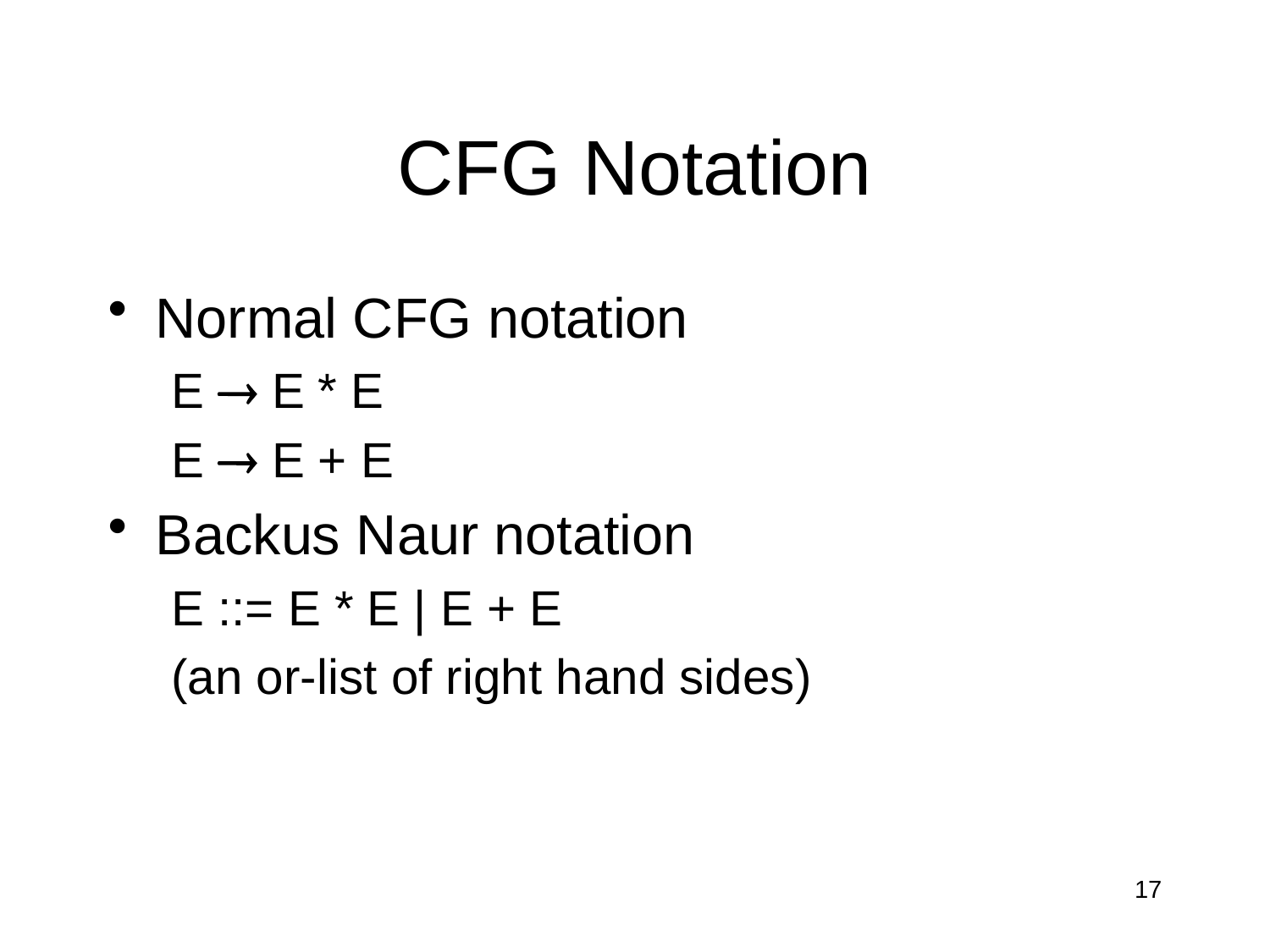

# CFG Notation
Normal CFG notation
E → E * E
E → E + E
Backus Naur notation
E ::= E * E | E + E
(an or-list of right hand sides)
17